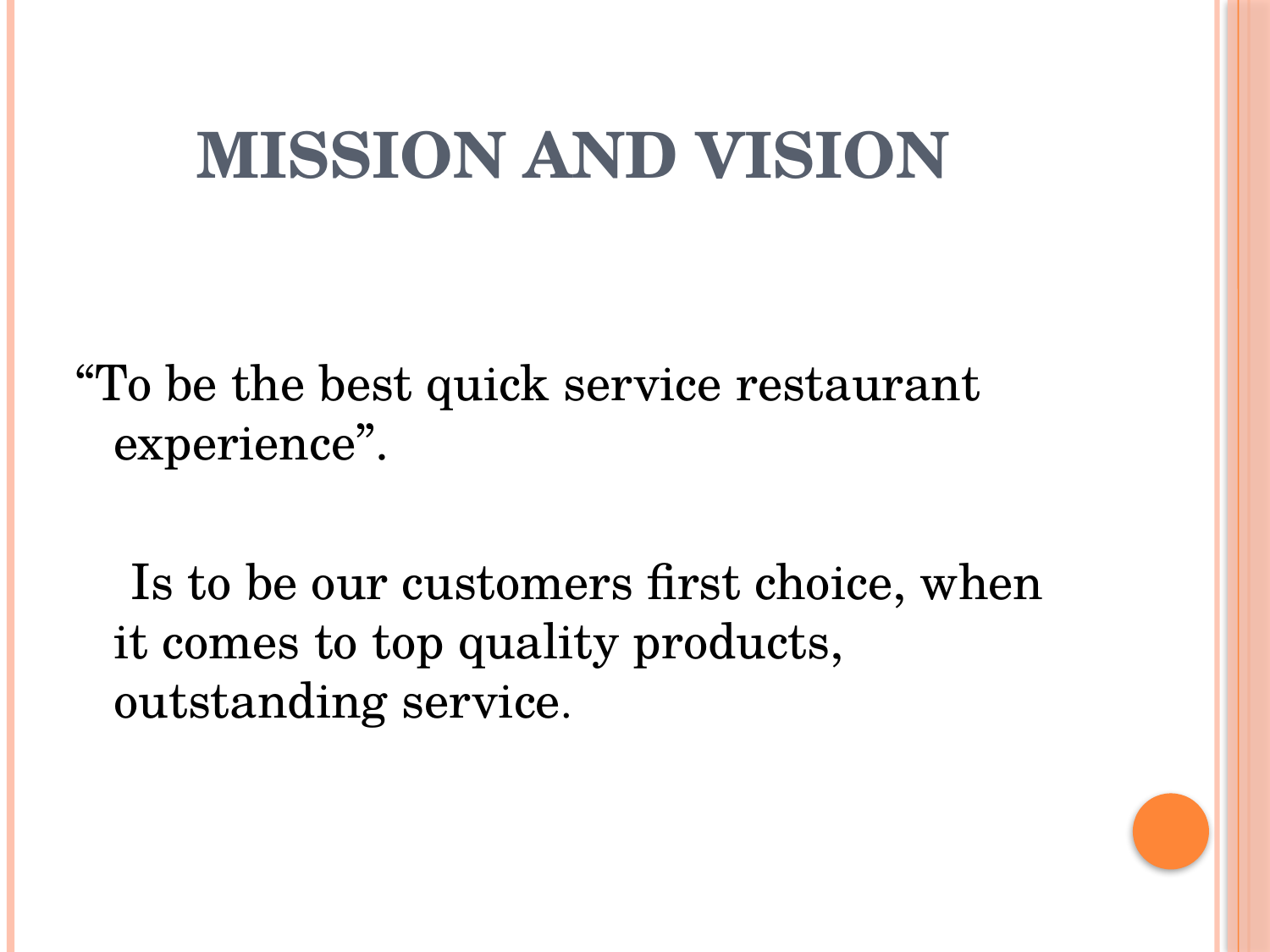

# Mission and vision

“To be the best quick service restaurant  experience”.

    Is to be our customers first choice, when it comes to top quality products, outstanding service.